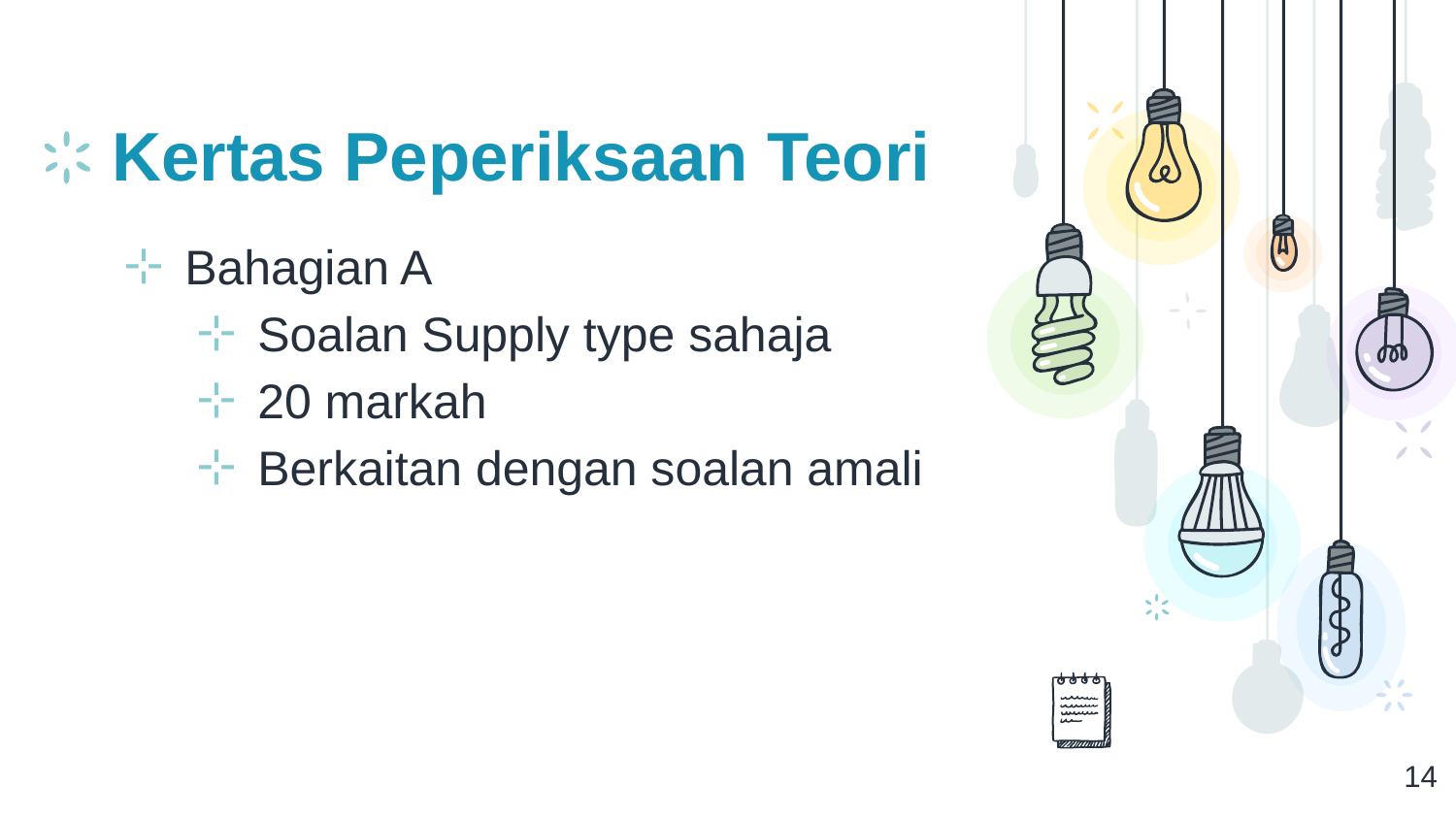

# Kertas Peperiksaan Teori
Bahagian A
Soalan Supply type sahaja
20 markah
Berkaitan dengan soalan amali

14